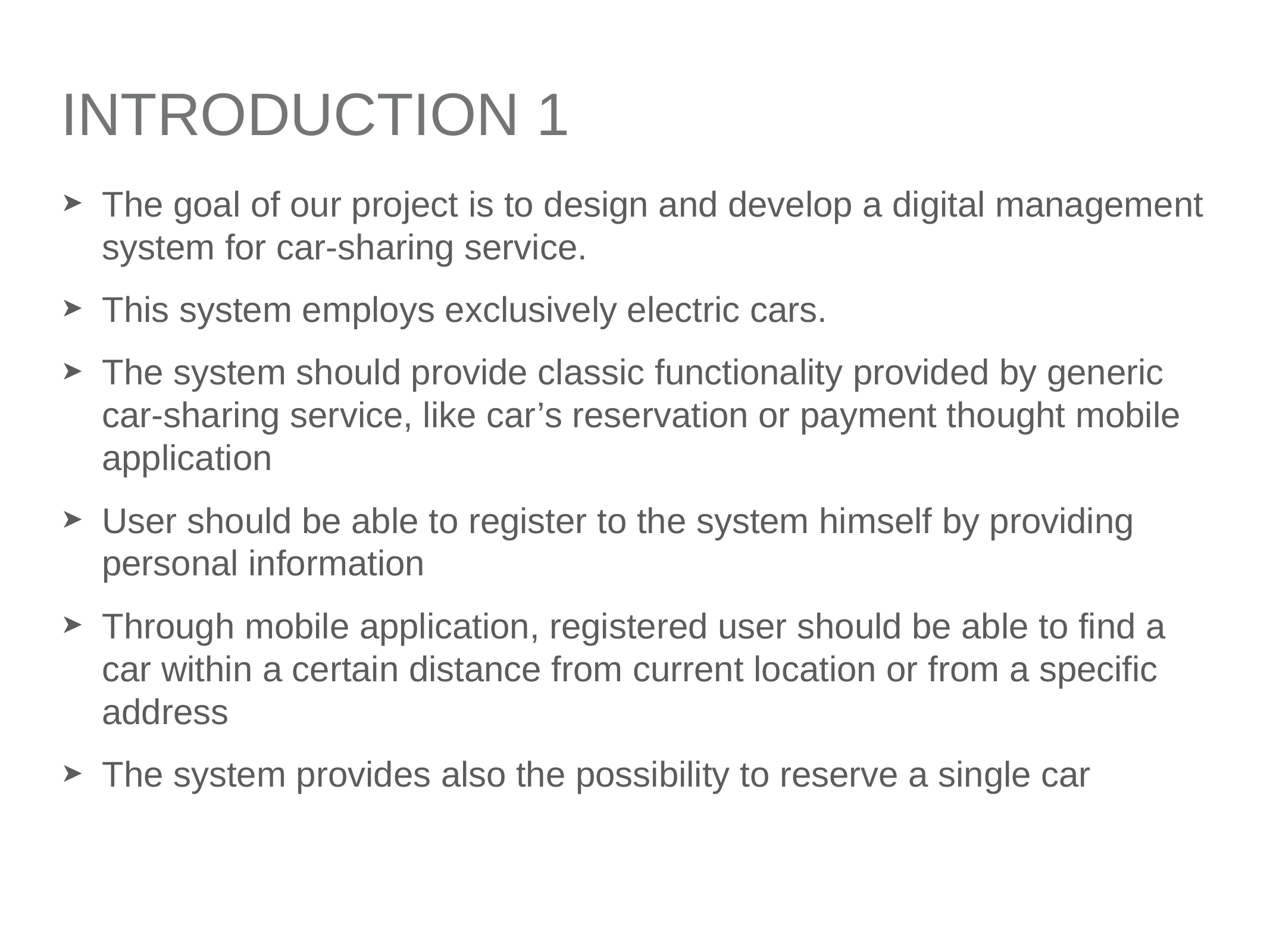

# introduction 1

The goal of our project is to design and develop a digital management system for car-sharing service.
This system employs exclusively electric cars.
The system should provide classic functionality provided by generic car-sharing service, like car’s reservation or payment thought mobile application
User should be able to register to the system himself by providing personal information
Through mobile application, registered user should be able to find a car within a certain distance from current location or from a specific address
The system provides also the possibility to reserve a single car